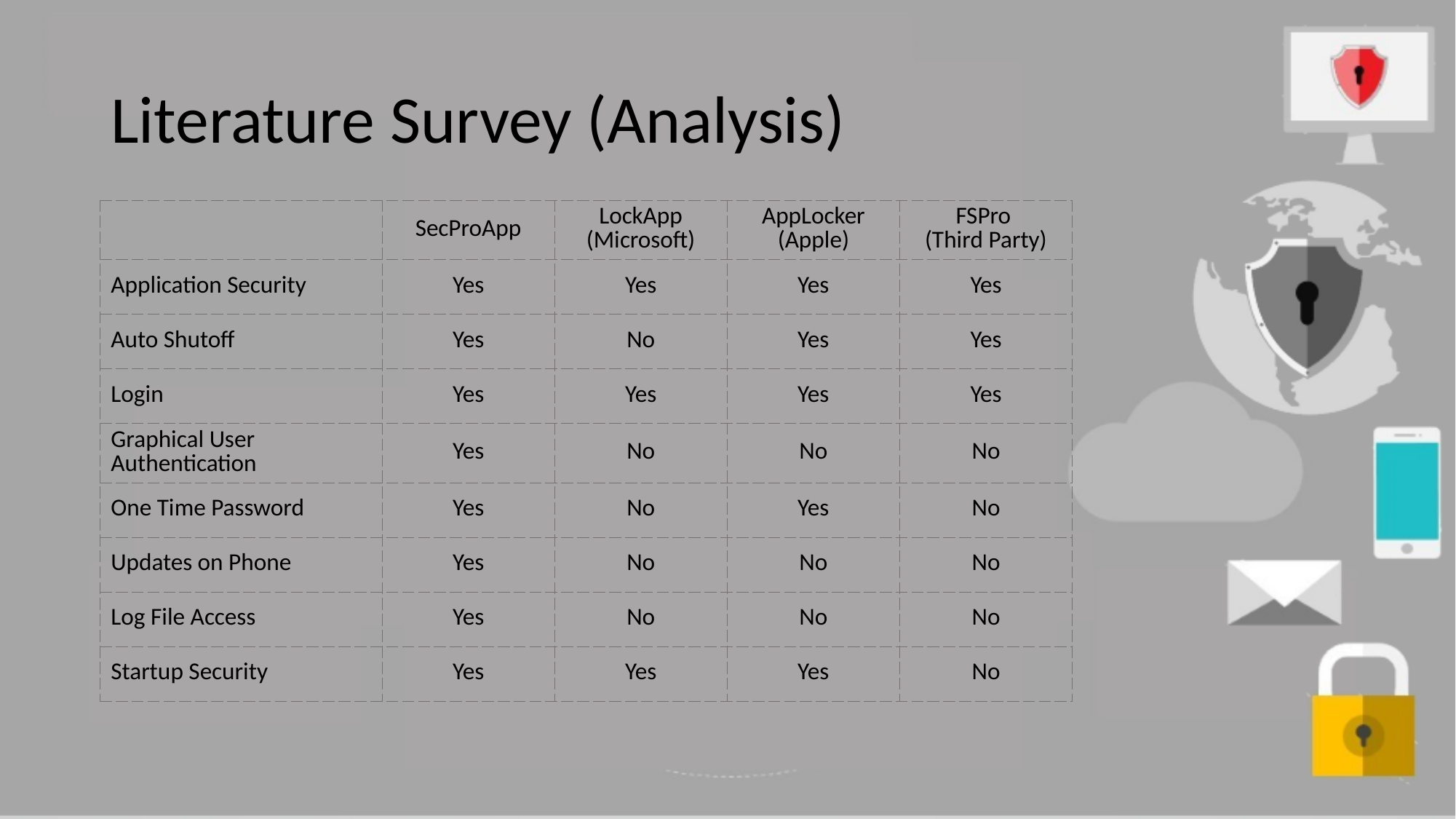

# Literature Survey (Analysis)
|  | SecProApp | LockApp (Microsoft) | AppLocker (Apple) | FSPro (Third Party) |
| --- | --- | --- | --- | --- |
| Application Security | Yes | Yes | Yes | Yes |
| Auto Shutoff | Yes | No | Yes | Yes |
| Login | Yes | Yes | Yes | Yes |
| Graphical User Authentication | Yes | No | No | No |
| One Time Password | Yes | No | Yes | No |
| Updates on Phone | Yes | No | No | No |
| Log File Access | Yes | No | No | No |
| Startup Security | Yes | Yes | Yes | No |